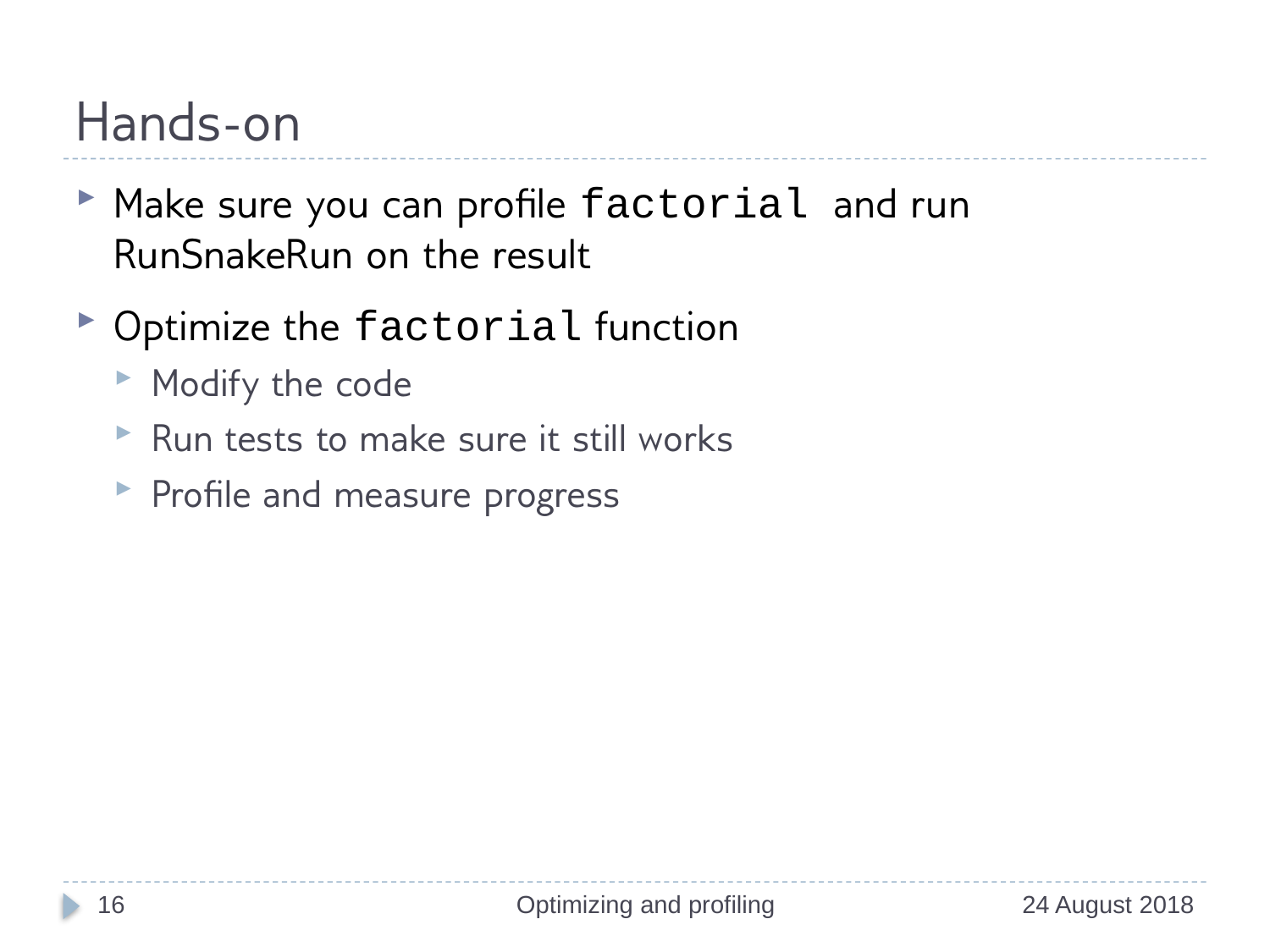

# Hands-on
Make sure you can profile factorial and run RunSnakeRun on the result
Optimize the factorial function
Modify the code
Run tests to make sure it still works
Profile and measure progress

16
Optimizing and profiling
24 August 2018